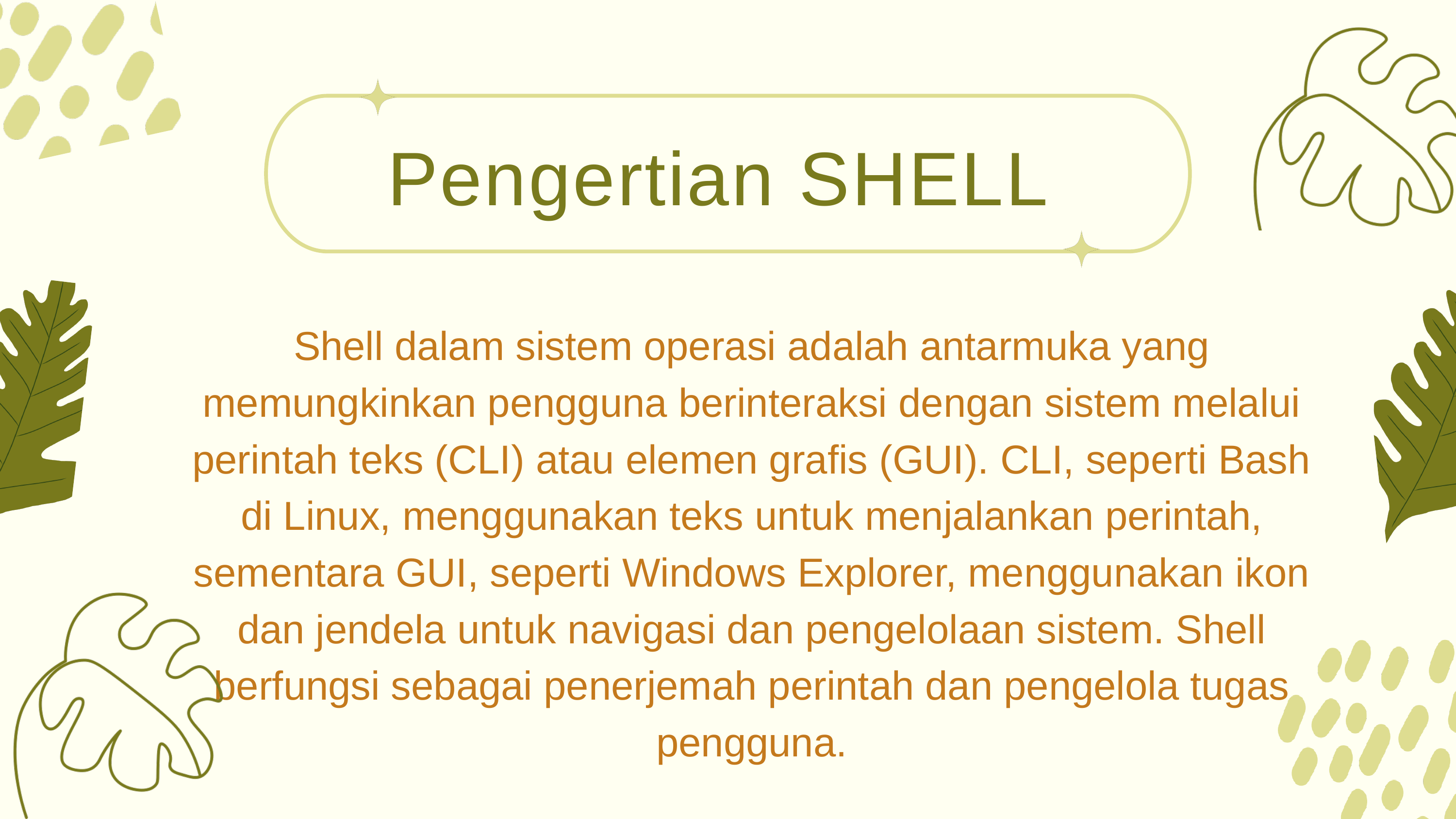

Pengertian SHELL

Shell dalam sistem operasi adalah antarmuka yang memungkinkan pengguna berinteraksi dengan sistem melalui perintah teks (CLI) atau elemen grafis (GUI). CLI, seperti Bash di Linux, menggunakan teks untuk menjalankan perintah, sementara GUI, seperti Windows Explorer, menggunakan ikon dan jendela untuk navigasi dan pengelolaan sistem. Shell berfungsi sebagai penerjemah perintah dan pengelola tugas pengguna.